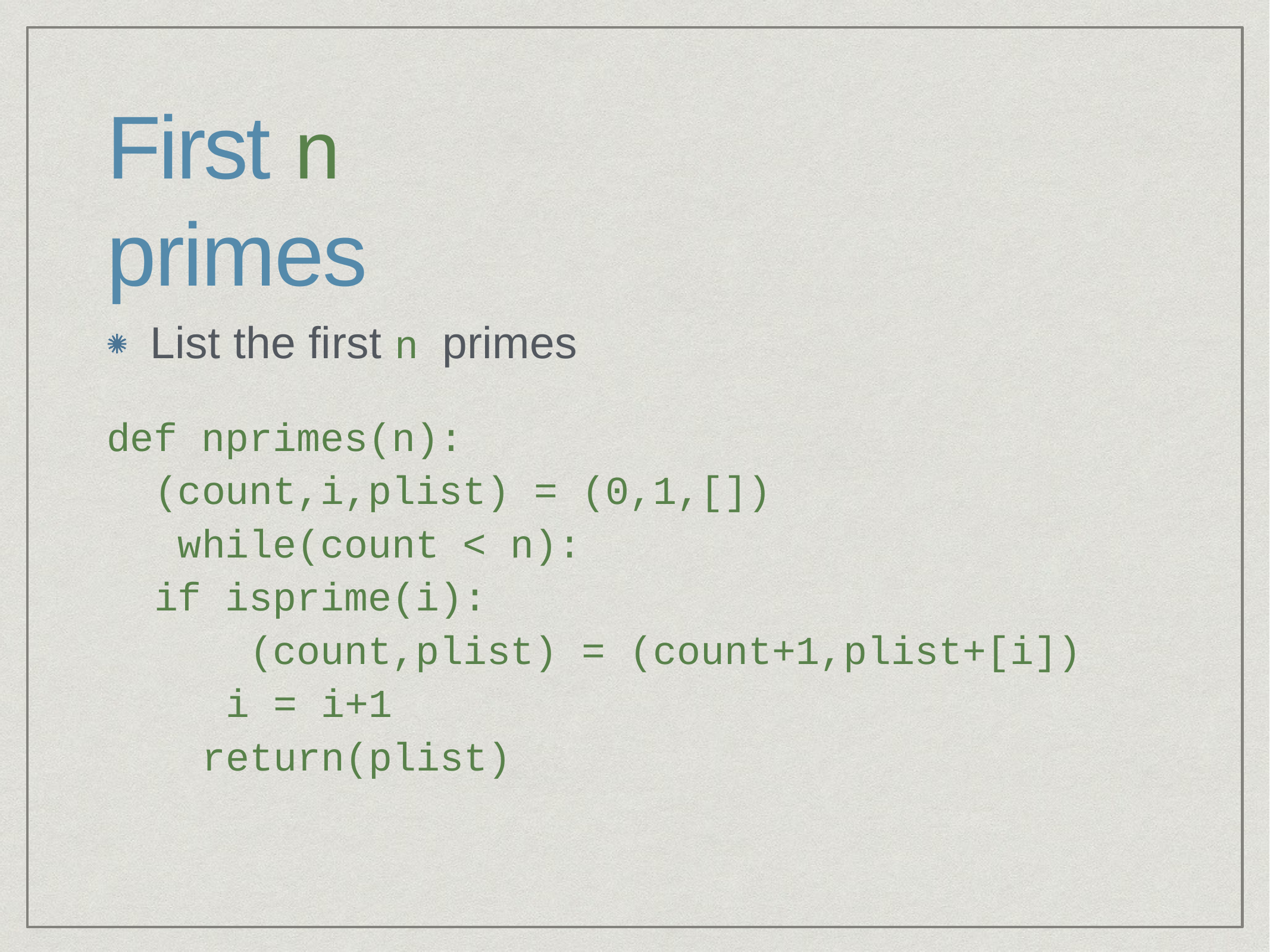

# First n primes
List the first n primes
def nprimes(n):  (count,i,plist) = (0,1,[])  while(count < n):
if isprime(i):
(count,plist) = (count+1,plist+[i])  i = i+1
return(plist)